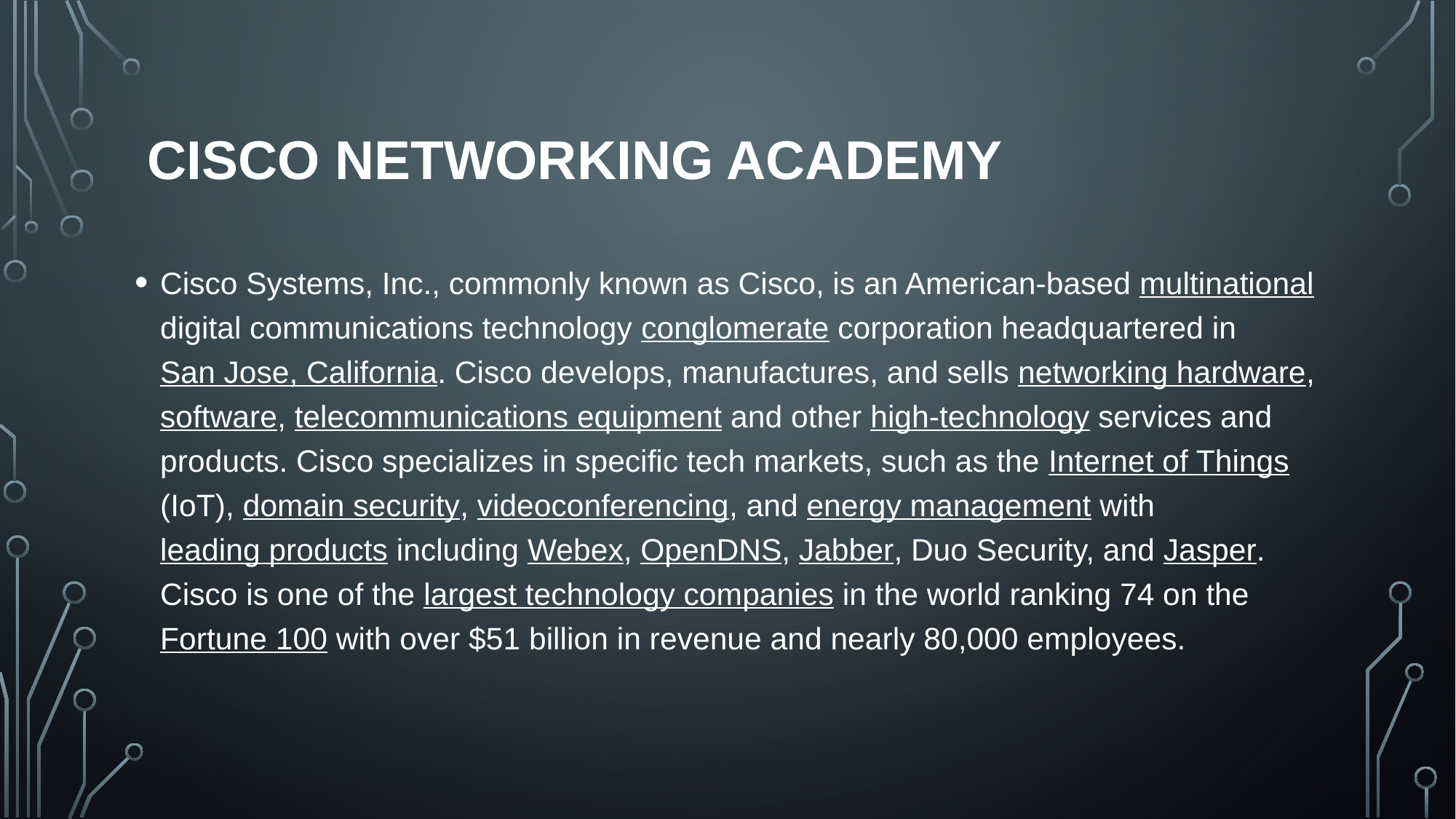

# CISCO NETWORKING ACADEMY
Cisco Systems, Inc., commonly known as Cisco, is an American-based multinational digital communications technology conglomerate corporation headquartered in San Jose, California. Cisco develops, manufactures, and sells networking hardware, software, telecommunications equipment and other high-technology services and products. Cisco specializes in specific tech markets, such as the Internet of Things (IoT), domain security, videoconferencing, and energy management with leading products including Webex, OpenDNS, Jabber, Duo Security, and Jasper. Cisco is one of the largest technology companies in the world ranking 74 on the Fortune 100 with over $51 billion in revenue and nearly 80,000 employees.